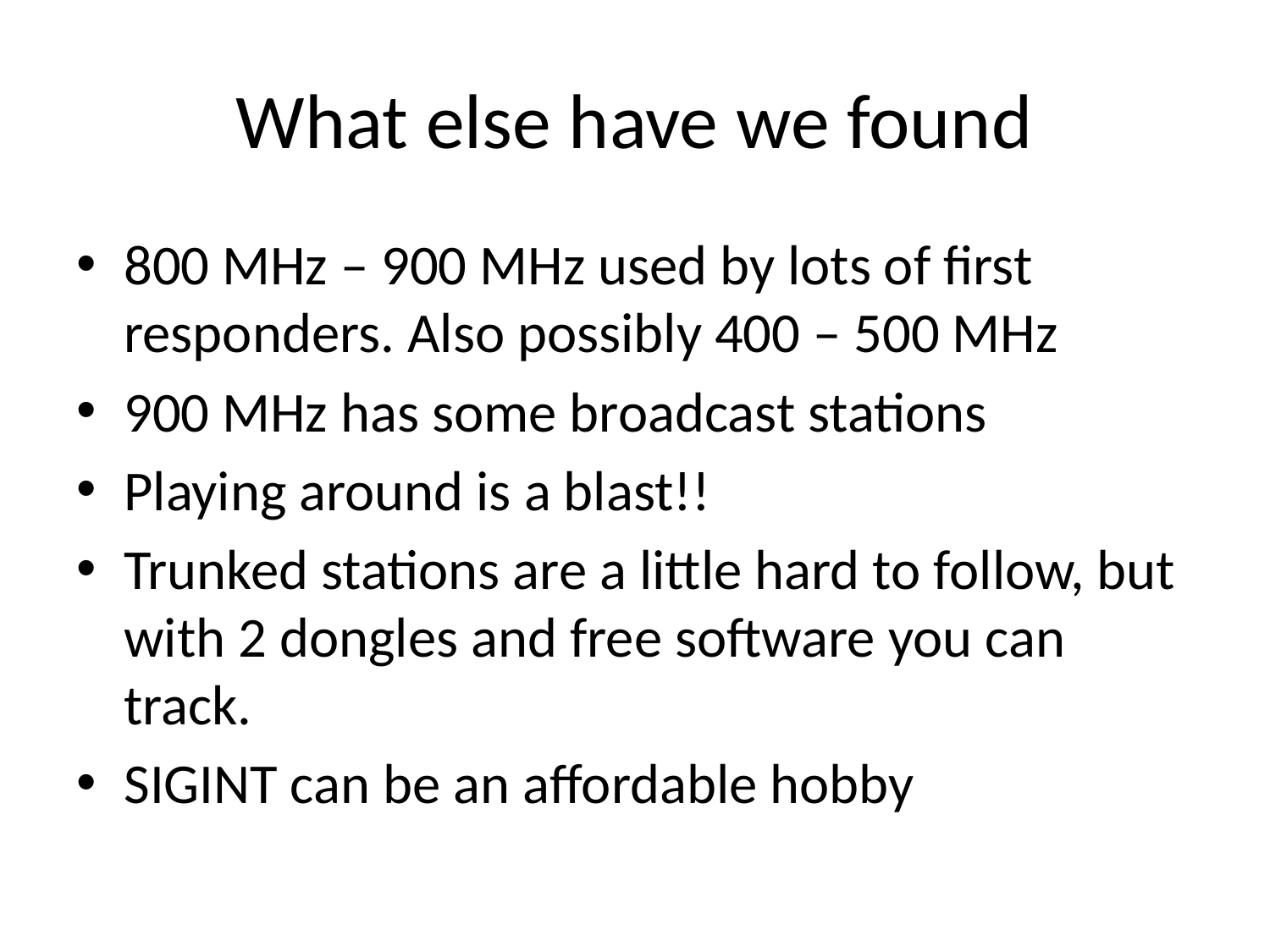

# What else have we found
800 MHz – 900 MHz used by lots of first responders. Also possibly 400 – 500 MHz
900 MHz has some broadcast stations
Playing around is a blast!!
Trunked stations are a little hard to follow, but with 2 dongles and free software you can track.
SIGINT can be an affordable hobby